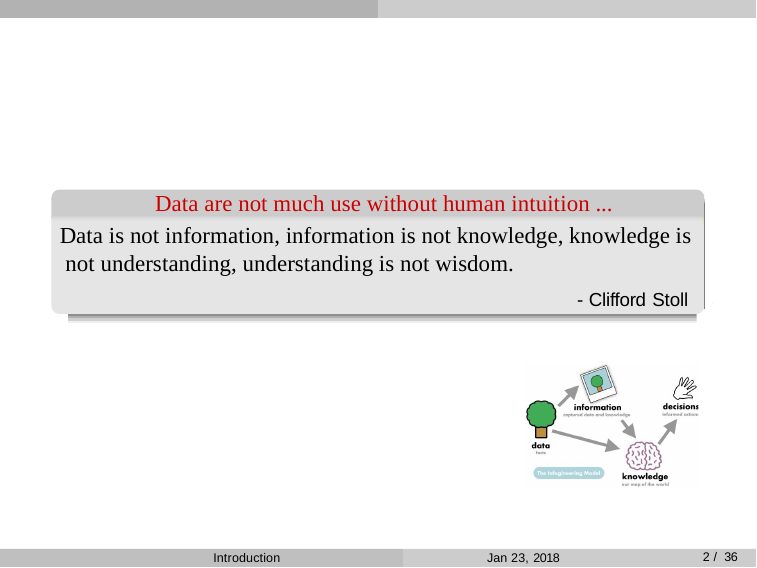

Data are not much use without human intuition ...

Data is not information, information is not knowledge, knowledge is  not understanding, understanding is not wisdom.
- Clifford Stoll

2 / 36
Introduction
Jan 23, 2018